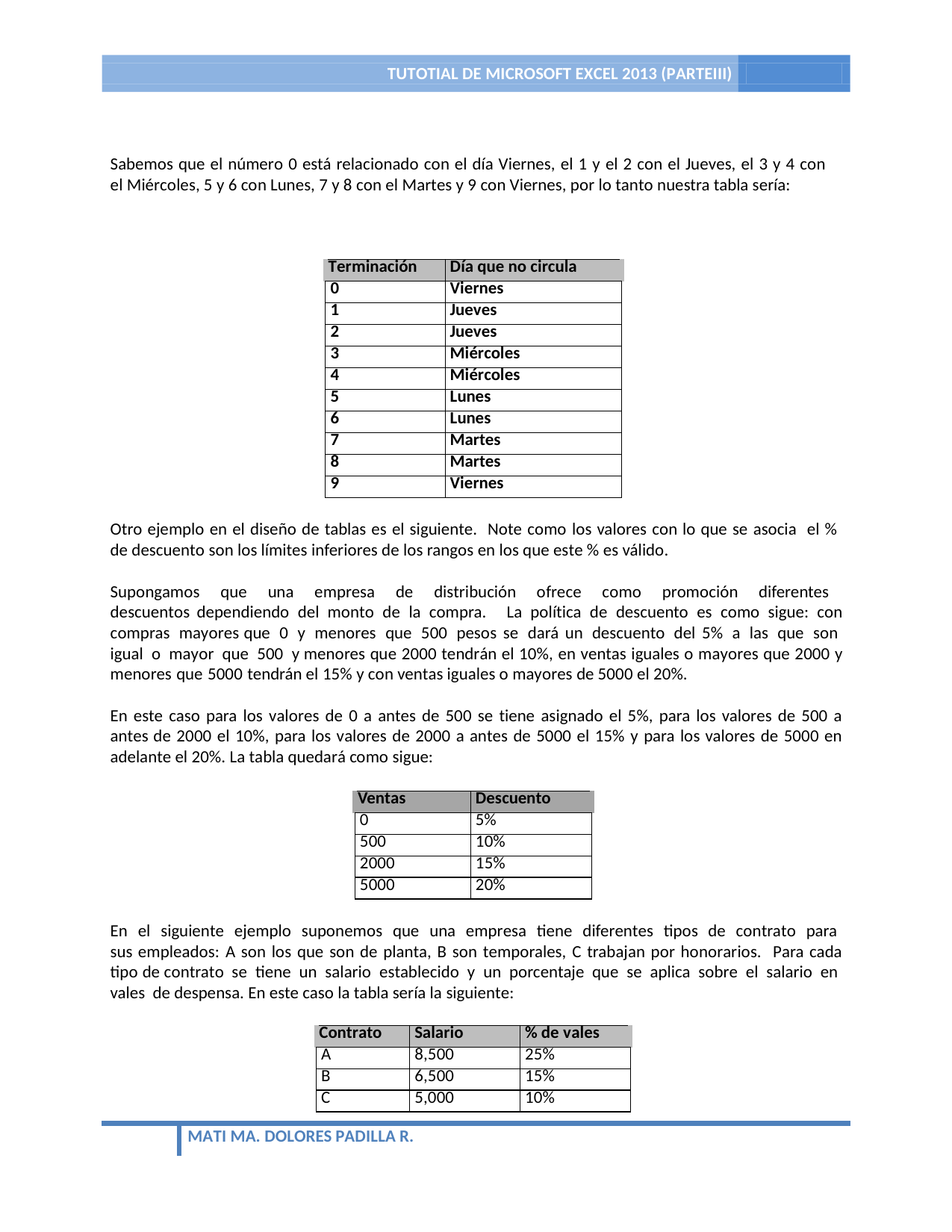

TUTOTIAL DE MICROSOFT EXCEL 2013 (PARTEIII)	11

Sabemos que el número 0 está relacionado con el día Viernes, el 1 y el 2 con el Jueves, el 3 y 4 con el Miércoles, 5 y 6 con Lunes, 7 y 8 con el Martes y 9 con Viernes, por lo tanto nuestra tabla sería:

| Terminación | Día que no circula |
| --- | --- |
| 0 | Viernes |
| 1 | Jueves |
| 2 | Jueves |
| 3 | Miércoles |
| 4 | Miércoles |
| 5 | Lunes |
| 6 | Lunes |
| 7 | Martes |
| 8 | Martes |
| 9 | Viernes |
Otro ejemplo en el diseño de tablas es el siguiente.  Note como los valores con lo que se asocia  el %  de descuento son los límites inferiores de los rangos en los que este % es válido.

Supongamos   que   una   empresa   de   distribución   ofrece   como   promoción   diferentes   descuentos dependiendo del monto de la compra.   La política de descuento es como sigue: con compras  mayores que  0  y  menores  que  500  pesos se  dará un  descuento  del 5%  a  las  que  son  igual  o  mayor  que  500  y menores que 2000 tendrán el 10%, en ventas iguales o mayores que 2000 y menores que 5000 tendrán el 15% y con ventas iguales o mayores de 5000 el 20%.

En este caso para los valores de 0 a antes de 500 se tiene asignado el 5%, para los valores de 500 a antes de 2000 el 10%, para los valores de 2000 a antes de 5000 el 15% y para los valores de 5000 en adelante el 20%. La tabla quedará como sigue:
| Ventas | Descuento |
| --- | --- |
| 0 | 5% |
| 500 | 10% |
| 2000 | 15% |
| 5000 | 20% |
En  el  siguiente  ejemplo  suponemos  que  una  empresa  tiene  diferentes  tipos  de  contrato  para  sus empleados: A son los que son de planta, B son temporales, C trabajan por honorarios.  Para cada tipo de contrato  se  tiene  un  salario  establecido  y  un  porcentaje  que  se  aplica  sobre  el  salario  en  vales  de despensa. En este caso la tabla sería la siguiente:
| Contrato | Salario | % de vales |
| --- | --- | --- |
| A | 8,500 | 25% |
| B | 6,500 | 15% |
| C | 5,000 | 10% |

MATI MA. DOLORES PADILLA R.